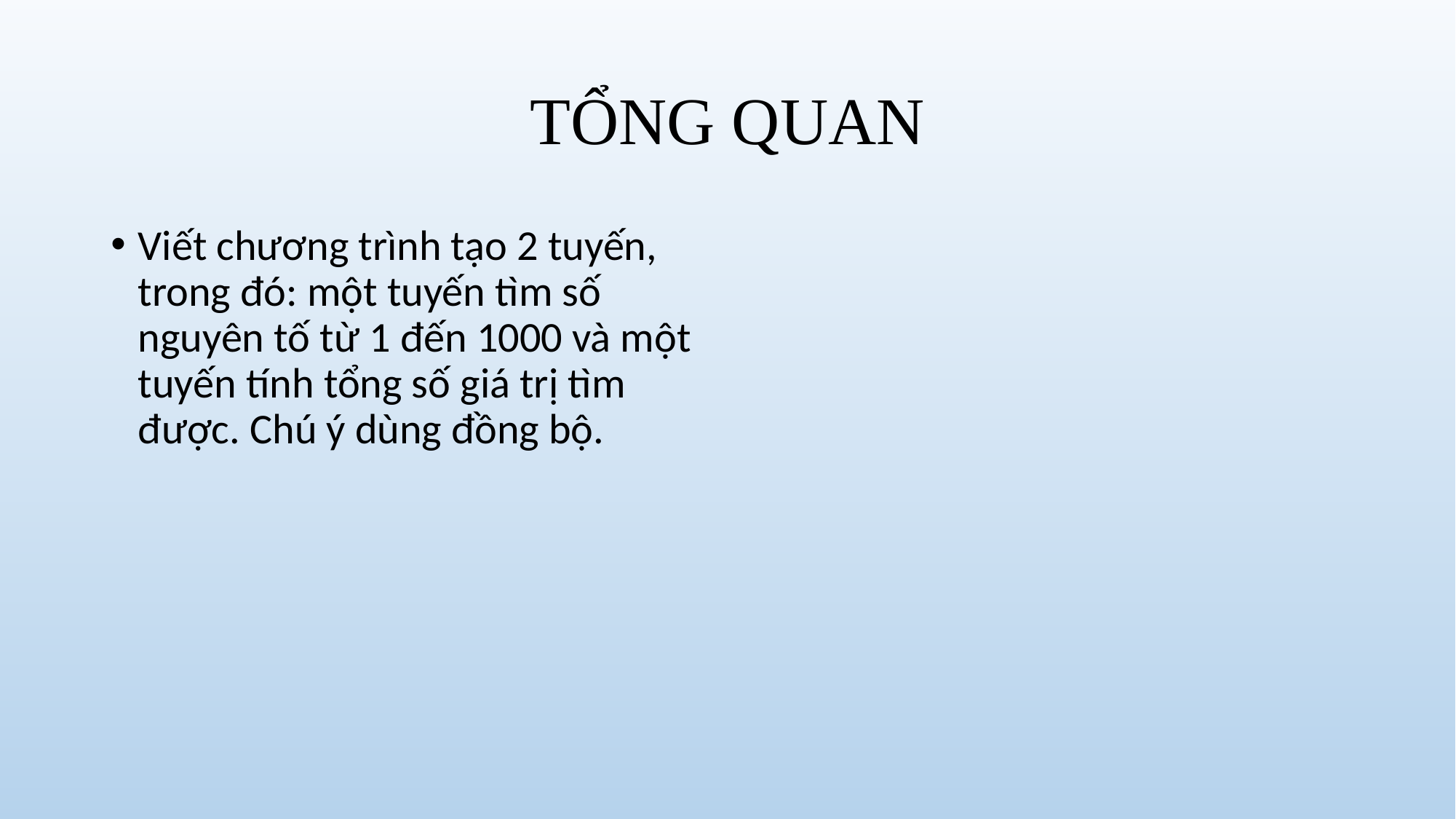

# TỔNG QUAN
Viết chương trình tạo 2 tuyến, trong đó: một tuyến tìm số nguyên tố từ 1 đến 1000 và một tuyến tính tổng số giá trị tìm được. Chú ý dùng đồng bộ.